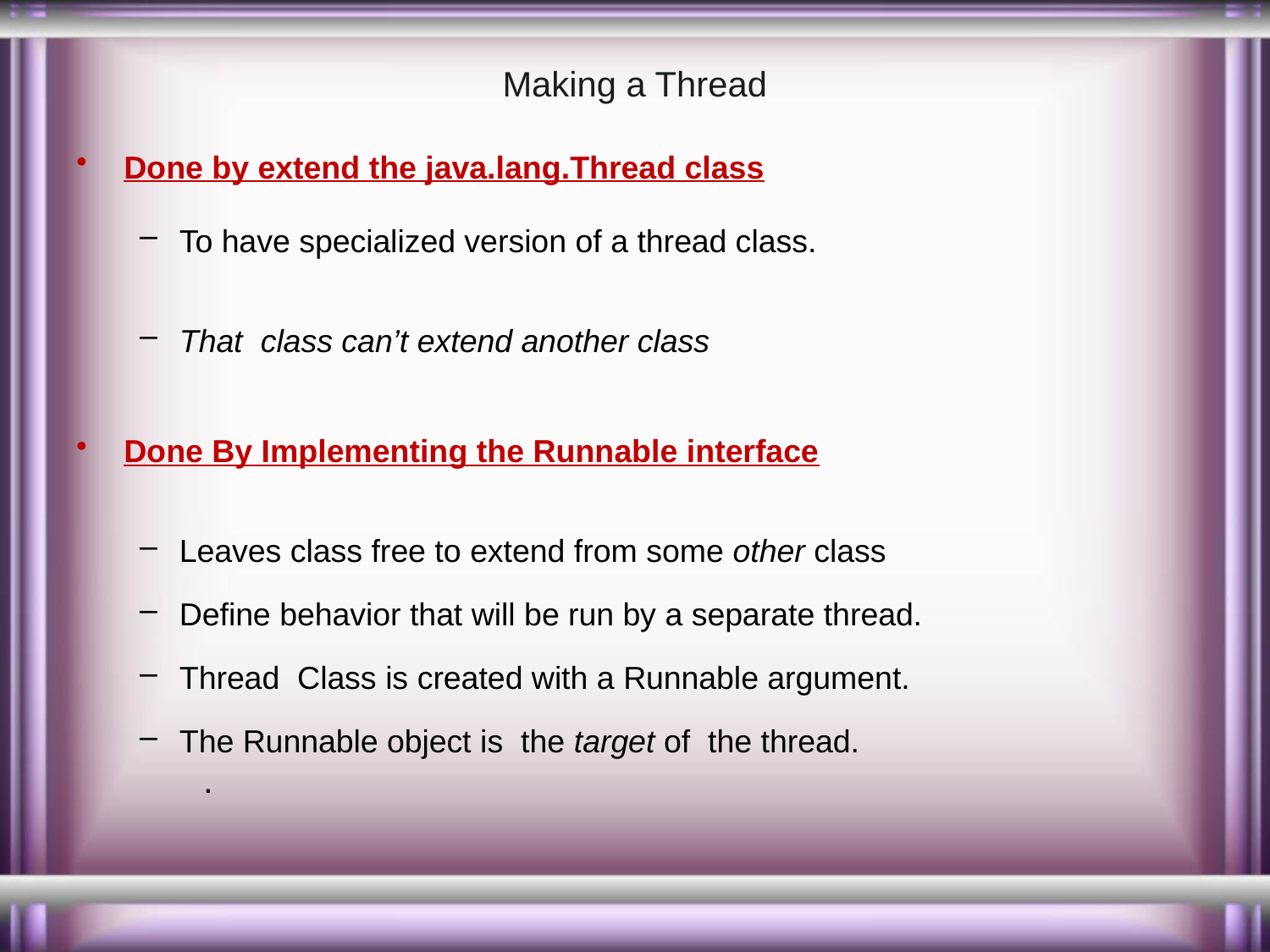

# Making a Thread
Done by extend the java.lang.Thread class

To have specialized version of a thread class.

That  class can’t extend another class

Done By Implementing the Runnable interface

Leaves class free to extend from some other class
Define behavior that will be run by a separate thread.
Thread  Class is created with a Runnable argument.
The Runnable object is  the target of  the thread.
.